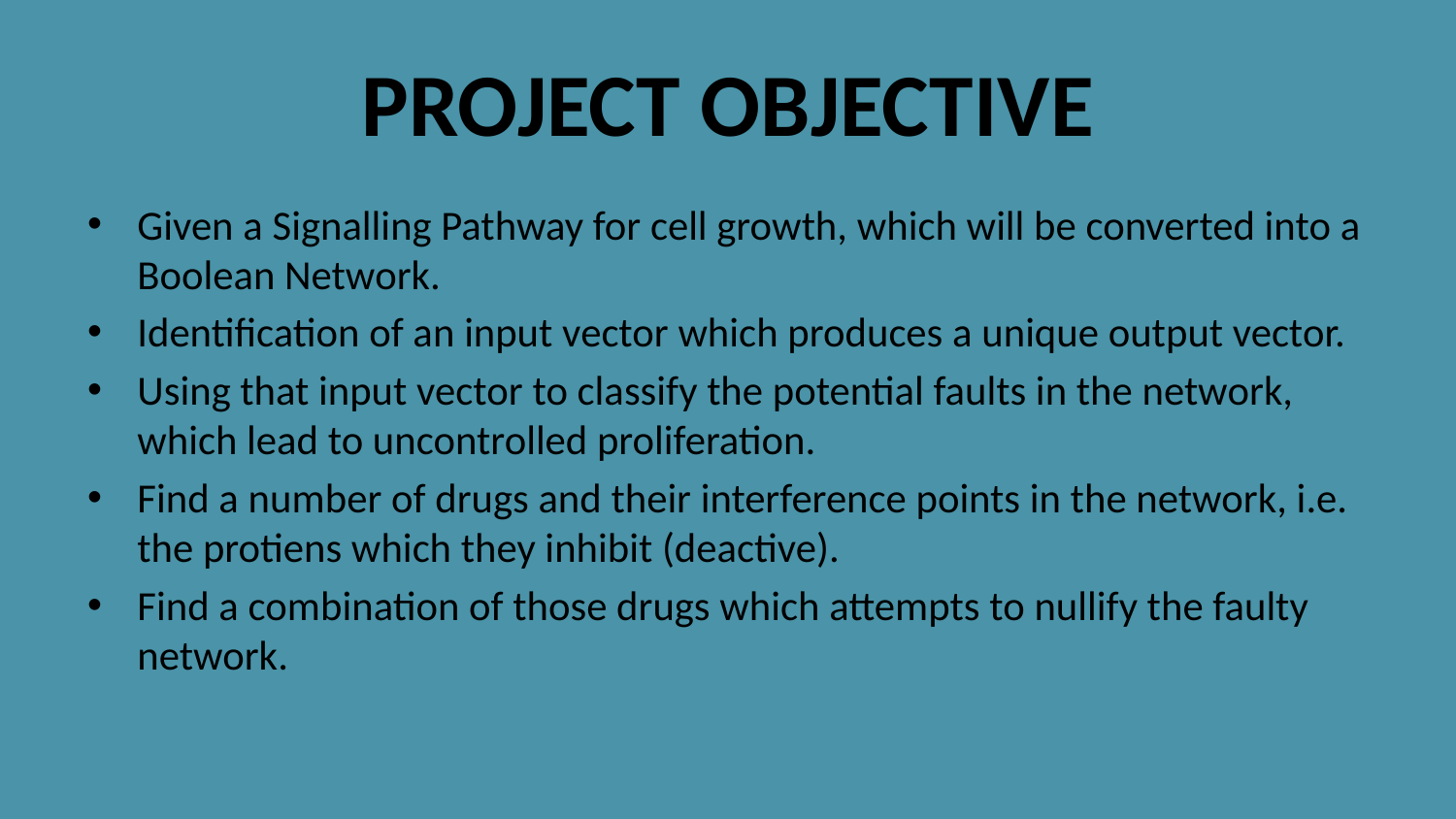

# PROJECT OBJECTIVE
Given a Signalling Pathway for cell growth, which will be converted into a Boolean Network.
Identification of an input vector which produces a unique output vector.
Using that input vector to classify the potential faults in the network, which lead to uncontrolled proliferation.
Find a number of drugs and their interference points in the network, i.e. the protiens which they inhibit (deactive).
Find a combination of those drugs which attempts to nullify the faulty network.